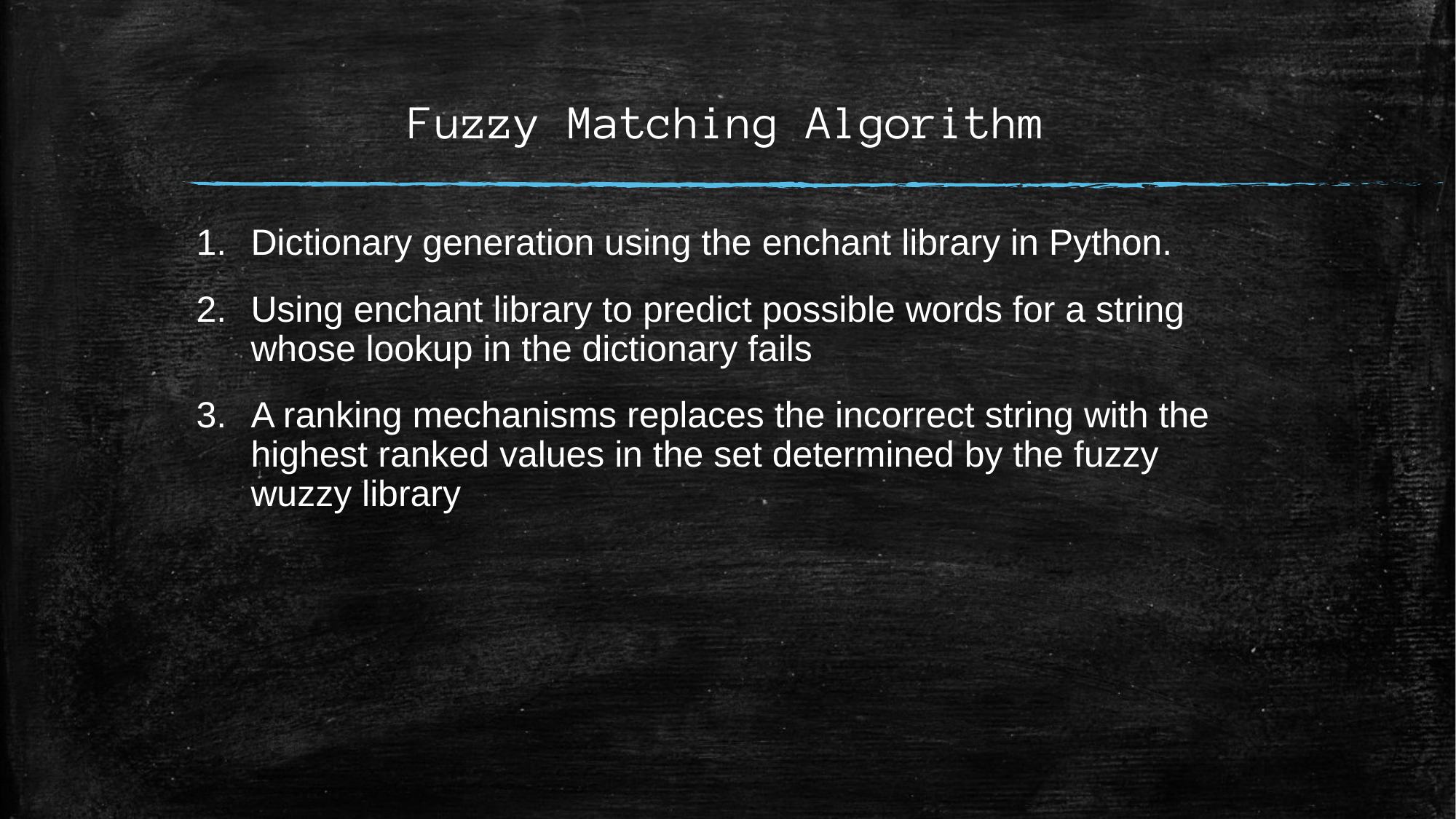

# Fuzzy Matching Algorithm
Dictionary generation using the enchant library in Python.
Using enchant library to predict possible words for a string whose lookup in the dictionary fails
A ranking mechanisms replaces the incorrect string with the highest ranked values in the set determined by the fuzzy wuzzy library